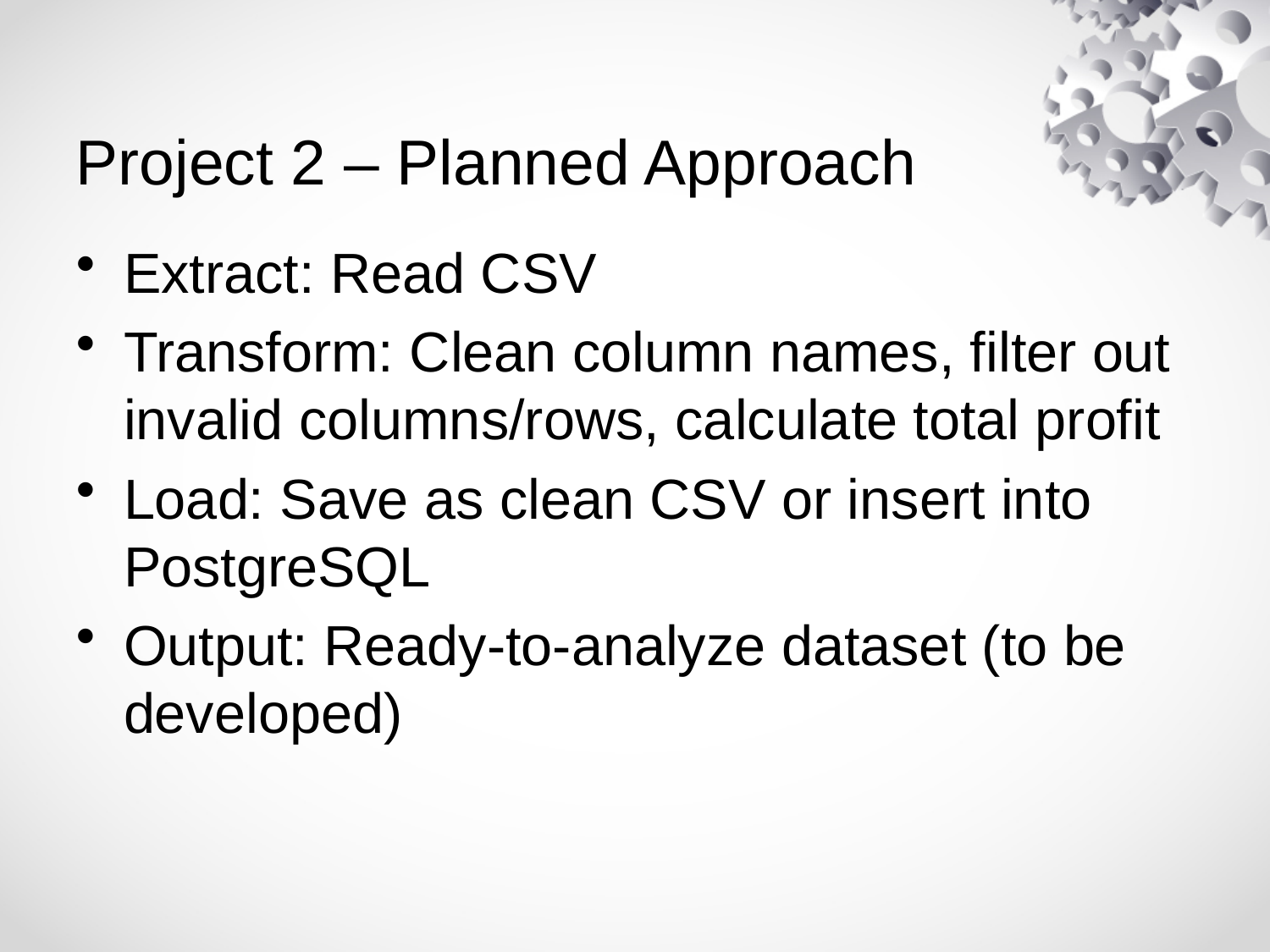

# Project 2 – Planned Approach
Extract: Read CSV
Transform: Clean column names, filter out invalid columns/rows, calculate total profit
Load: Save as clean CSV or insert into PostgreSQL
Output: Ready-to-analyze dataset (to be developed)